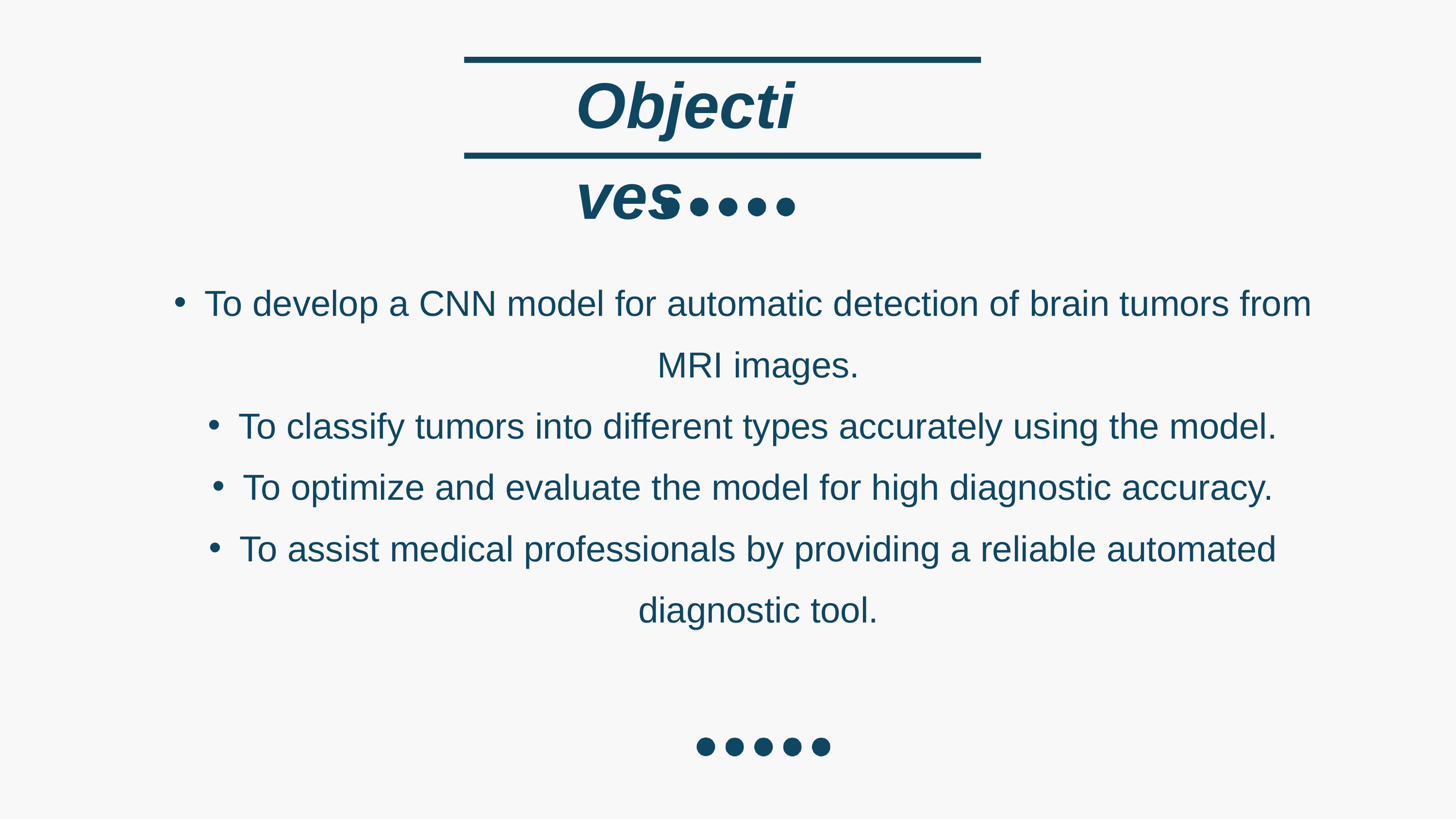

Objectives

To develop a CNN model for automatic detection of brain tumors from MRI images.
To classify tumors into different types accurately using the model.
To optimize and evaluate the model for high diagnostic accuracy.
To assist medical professionals by providing a reliable automated diagnostic tool.